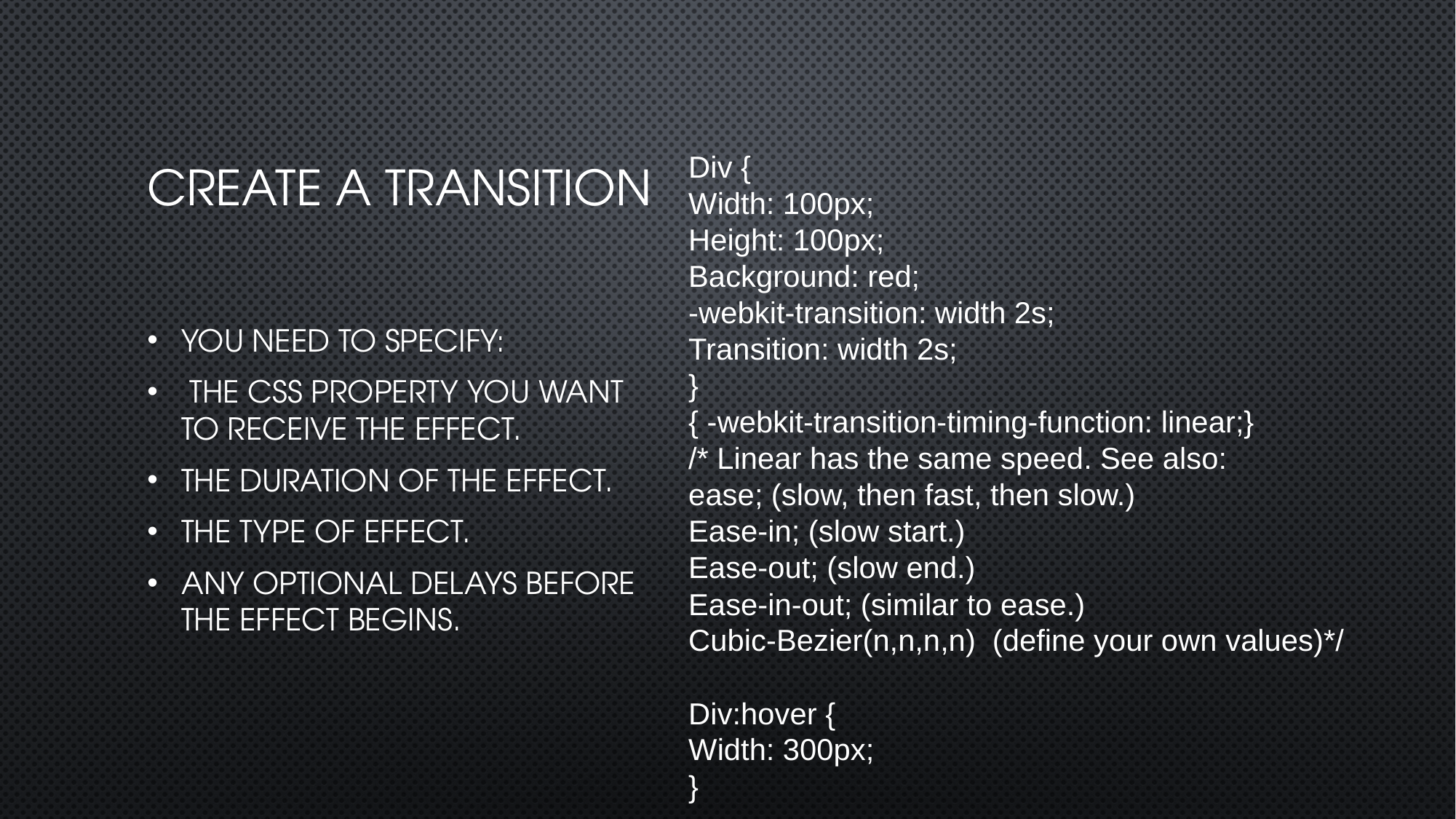

# Create a Transition
Div {
Width: 100px;
Height: 100px;
Background: red;
-webkit-transition: width 2s;
Transition: width 2s;
}
{ -webkit-transition-timing-function: linear;}
/* Linear has the same speed. See also:
ease; (slow, then fast, then slow.)
Ease-in; (slow start.)
Ease-out; (slow end.)
Ease-in-out; (similar to ease.)
Cubic-Bezier(n,n,n,n)  (define your own values)*/

Div:hover {
Width: 300px;
}
You need to specify:
 the CSS property you want to receive the effect.
the duration of the effect.
The type of effect.
Any optional delays before the effect begins.